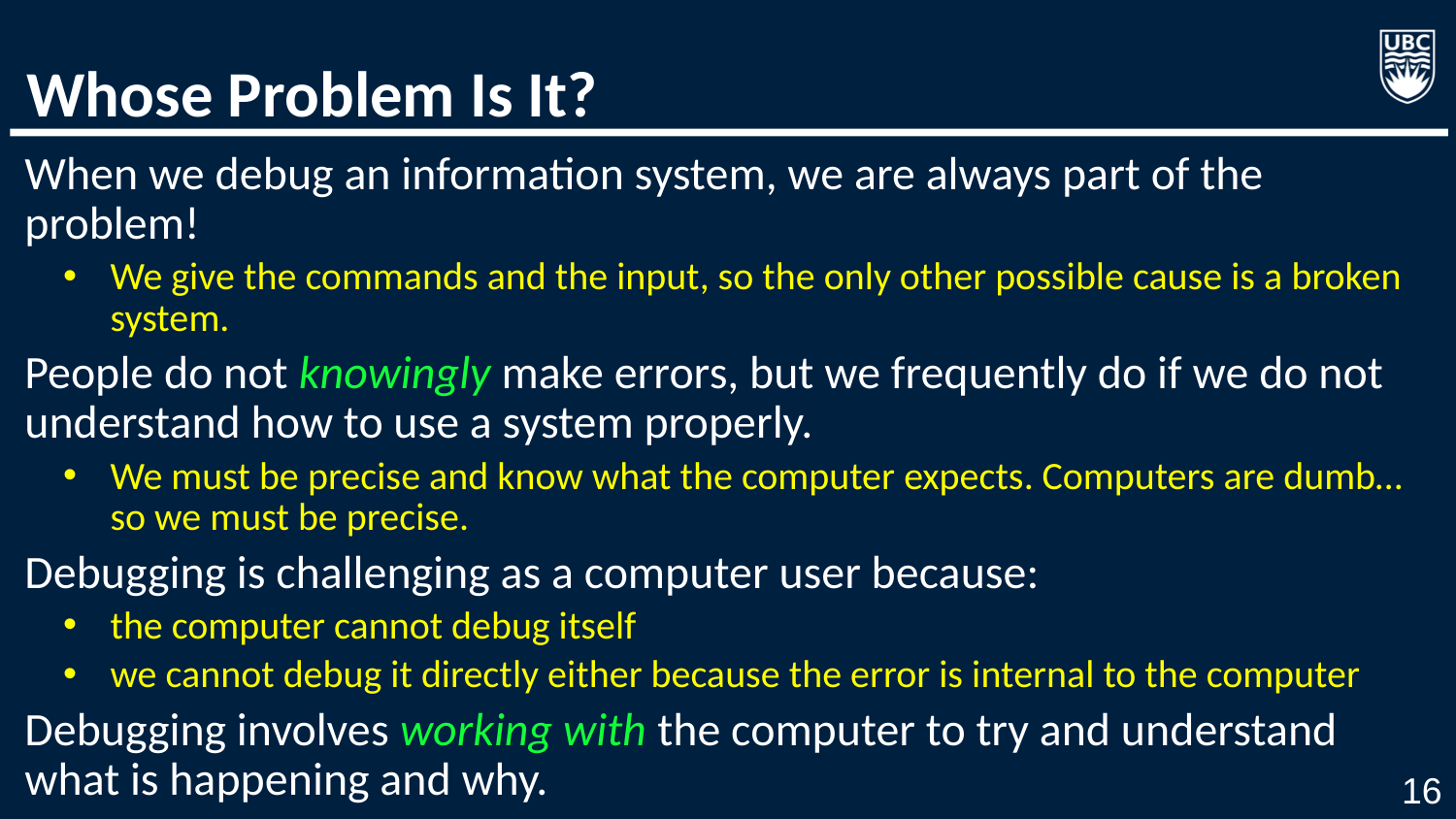

# Whose Problem Is It?
When we debug an information system, we are always part of the problem!
We give the commands and the input, so the only other possible cause is a broken system.
People do not knowingly make errors, but we frequently do if we do not understand how to use a system properly.
We must be precise and know what the computer expects. Computers are dumb…
so we must be precise.
Debugging is challenging as a computer user because:
the computer cannot debug itself
we cannot debug it directly either because the error is internal to the computer
Debugging involves working with the computer to try and understand what is happening and why.